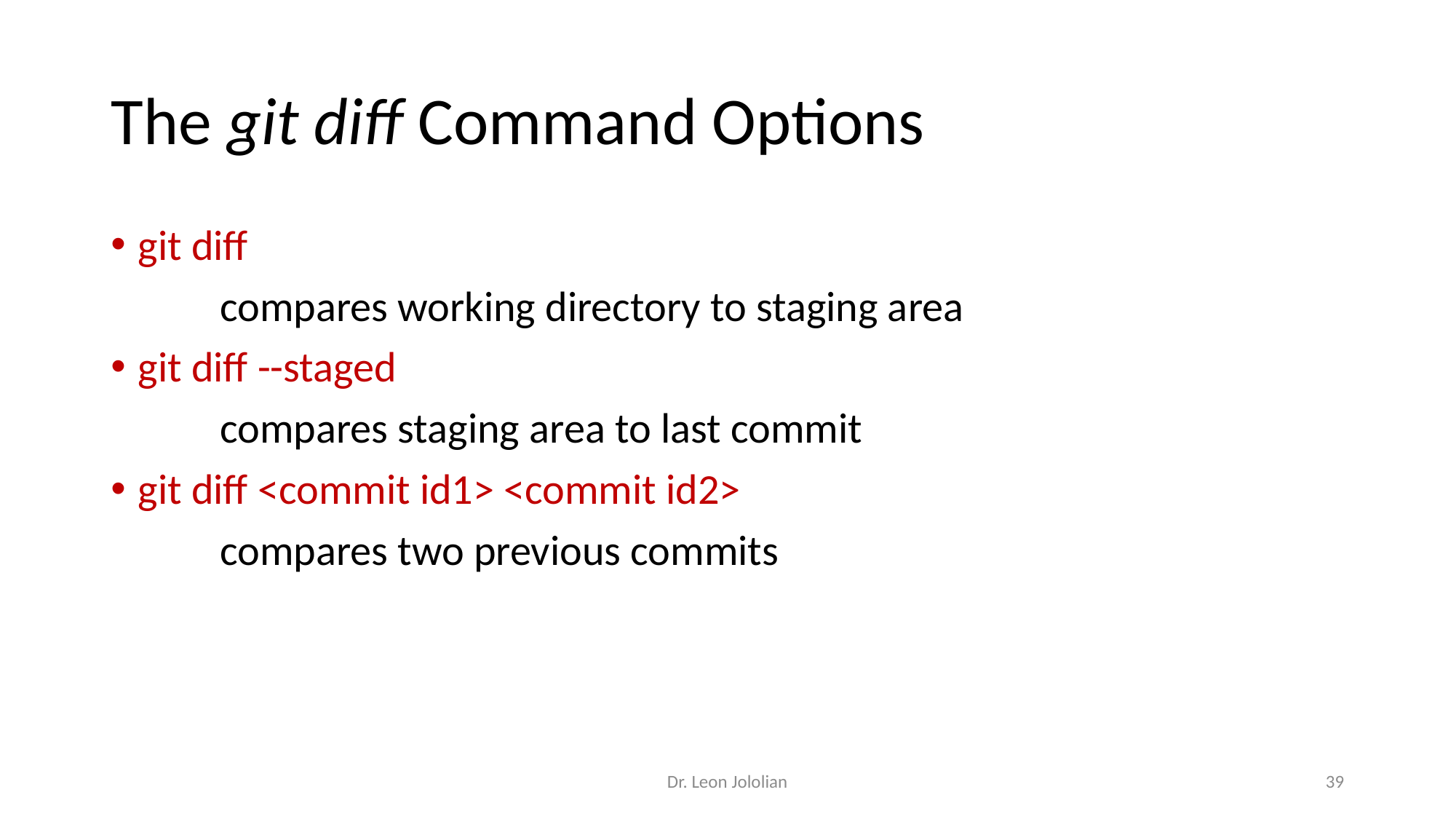

# The git diff Command Options
git diff
	compares working directory to staging area
git diff --staged
	compares staging area to last commit
git diff <commit id1> <commit id2>
	compares two previous commits
Dr. Leon Jololian
39